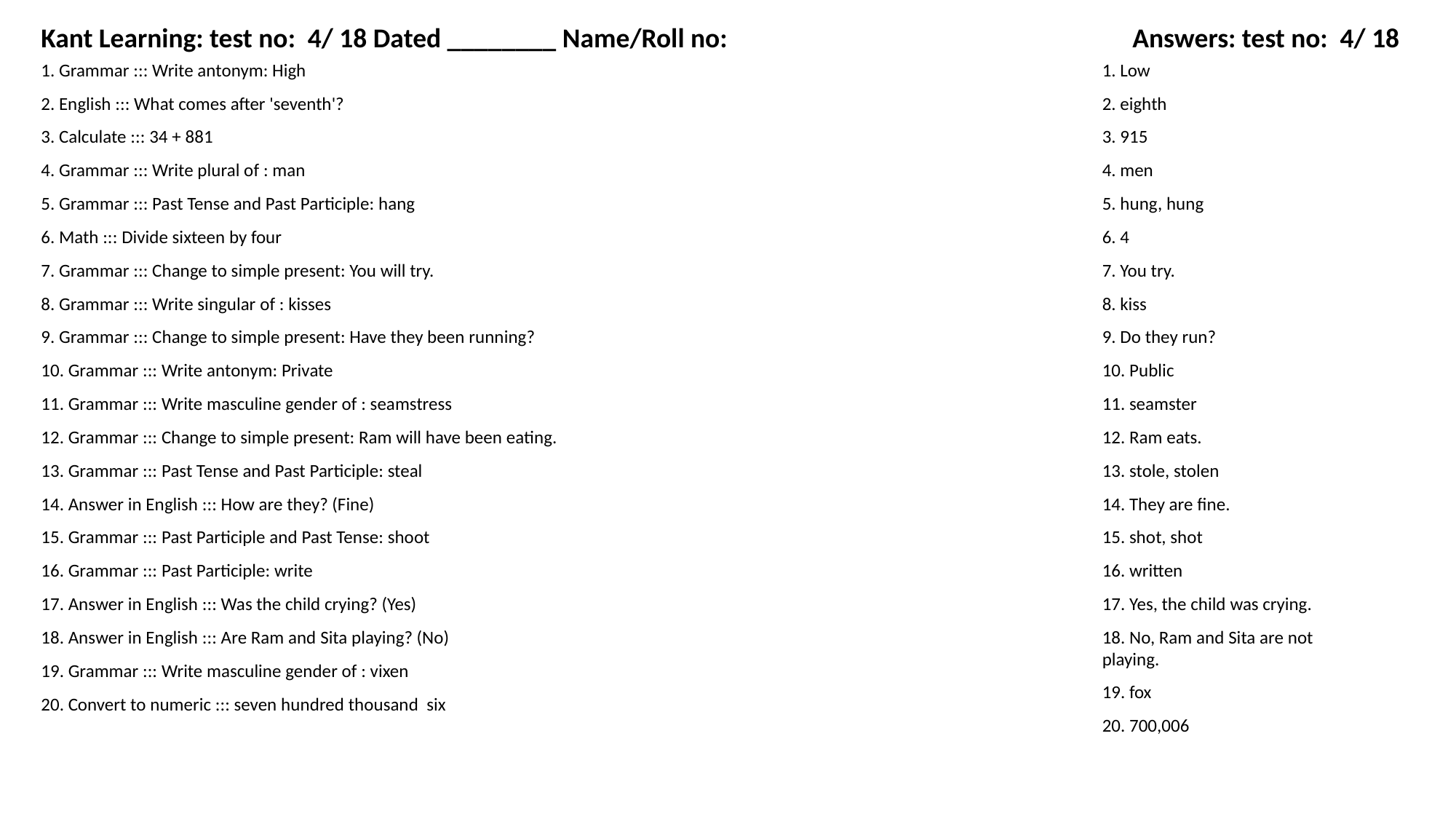

Kant Learning: test no:  4/ 18 Dated ________ Name/Roll no:
Answers: test no:  4/ 18
1. Grammar ::: Write antonym: High
1. Low
2. English ::: What comes after 'seventh'?
2. eighth
3. Calculate ::: 34 + 881
3. 915
4. Grammar ::: Write plural of : man
4. men
5. Grammar ::: Past Tense and Past Participle: hang
5. hung, hung
6. Math ::: Divide sixteen by four
6. 4
7. Grammar ::: Change to simple present: You will try.
7. You try.
8. Grammar ::: Write singular of : kisses
8. kiss
9. Grammar ::: Change to simple present: Have they been running?
9. Do they run?
10. Grammar ::: Write antonym: Private
10. Public
11. Grammar ::: Write masculine gender of : seamstress
11. seamster
12. Grammar ::: Change to simple present: Ram will have been eating.
12. Ram eats.
13. Grammar ::: Past Tense and Past Participle: steal
13. stole, stolen
14. Answer in English ::: How are they? (Fine)
14. They are fine.
15. Grammar ::: Past Participle and Past Tense: shoot
15. shot, shot
16. Grammar ::: Past Participle: write
16. written
17. Answer in English ::: Was the child crying? (Yes)
17. Yes, the child was crying.
18. Answer in English ::: Are Ram and Sita playing? (No)
18. No, Ram and Sita are not playing.
19. Grammar ::: Write masculine gender of : vixen
19. fox
20. Convert to numeric ::: seven hundred thousand  six
20. 700,006